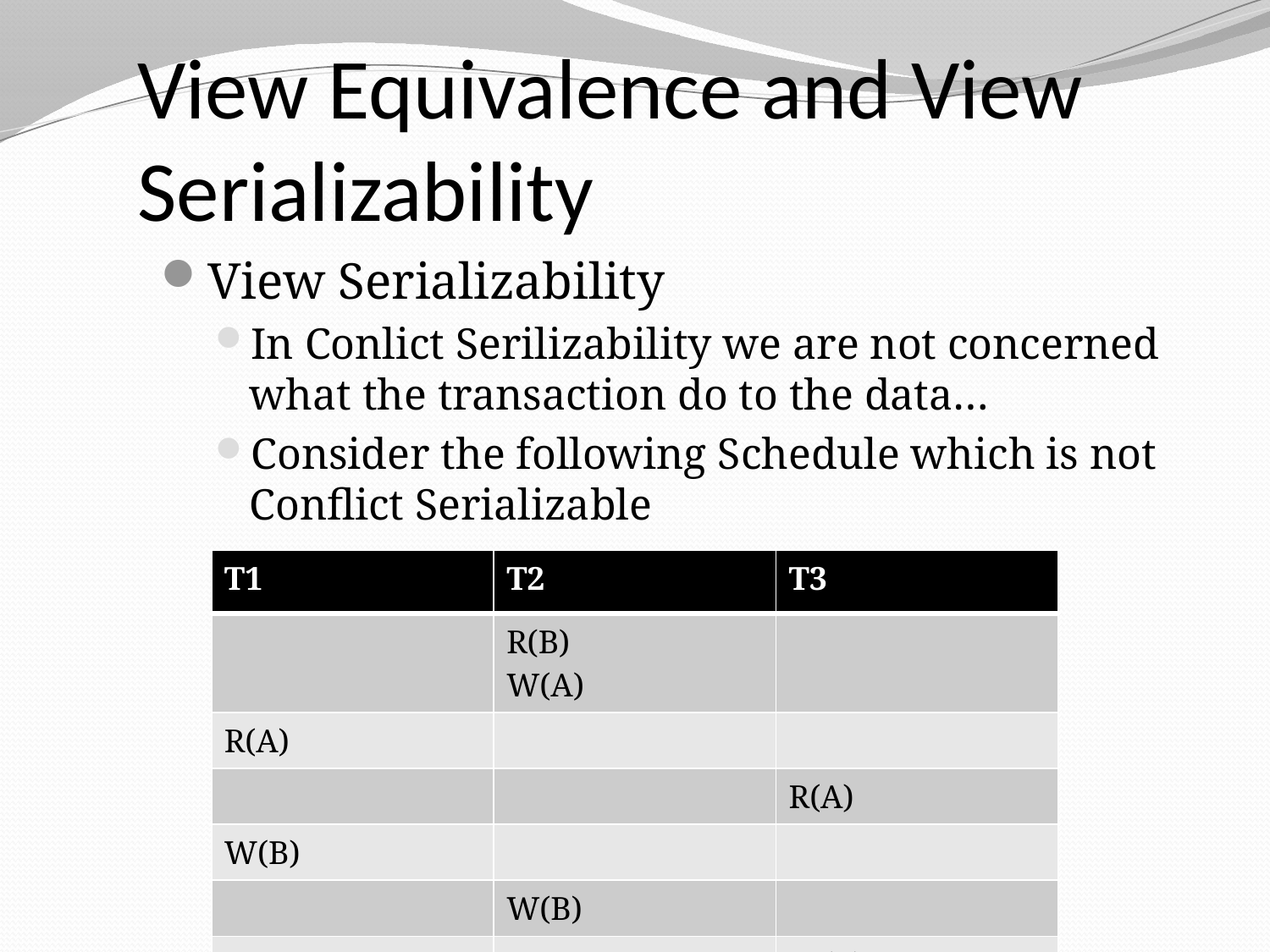

View Equivalence and View Serializability
View Serializability
In Conlict Serilizability we are not concerned what the transaction do to the data…
Consider the following Schedule which is not Conflict Serializable
| T1 | T2 | T3 |
| --- | --- | --- |
|  | R(B) W(A) |  |
| R(A) |  |  |
|  |  | R(A) |
| W(B) |  |  |
|  | W(B) |  |
|  |  | W(B) |